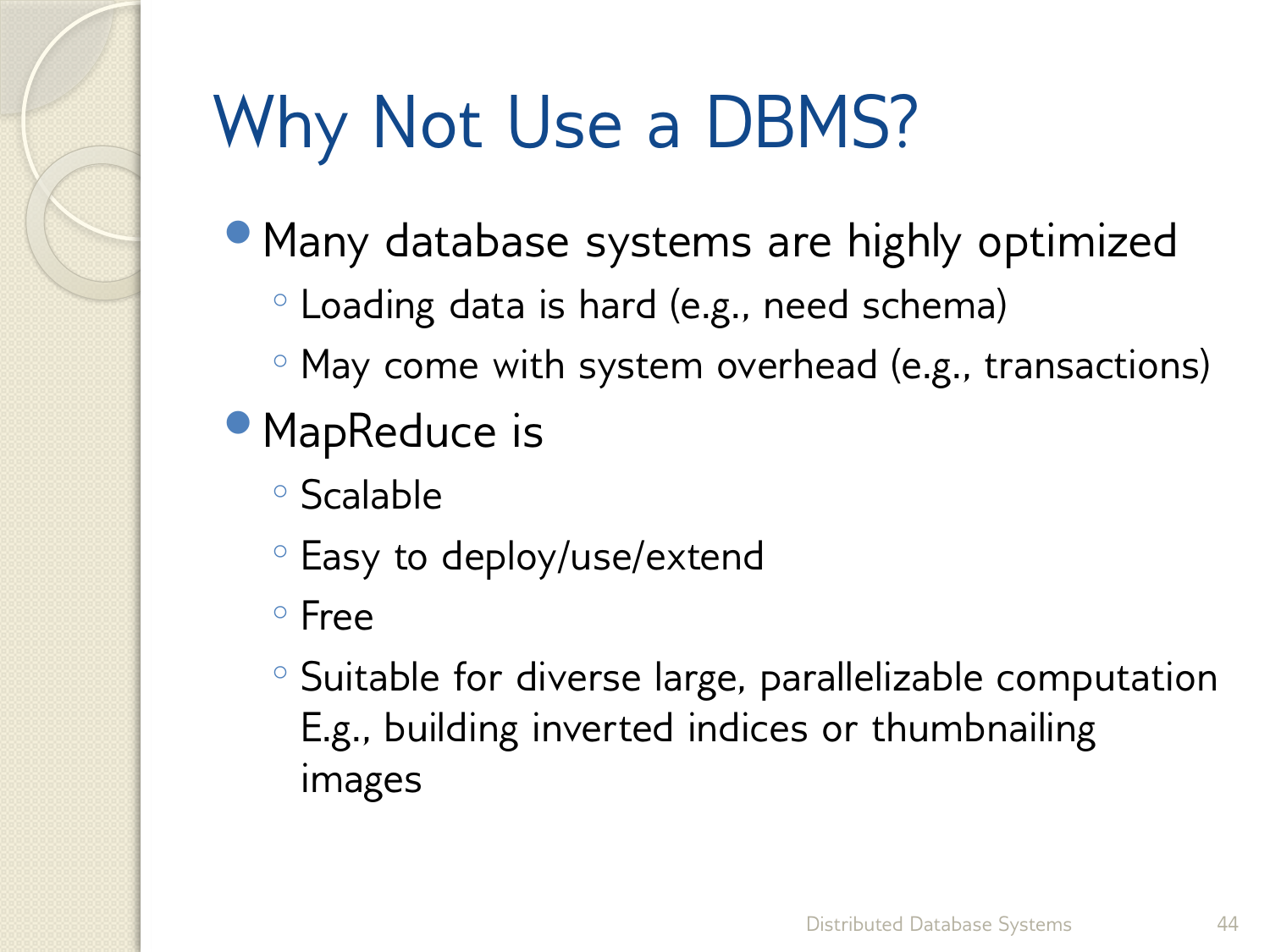

# Why Not Use a DBMS?
Many database systems are highly optimized
Loading data is hard (e.g., need schema)
May come with system overhead (e.g., transactions)
MapReduce is
Scalable
Easy to deploy/use/extend
Free
Suitable for diverse large, parallelizable computation E.g., building inverted indices or thumbnailing images
Distributed Database Systems
44